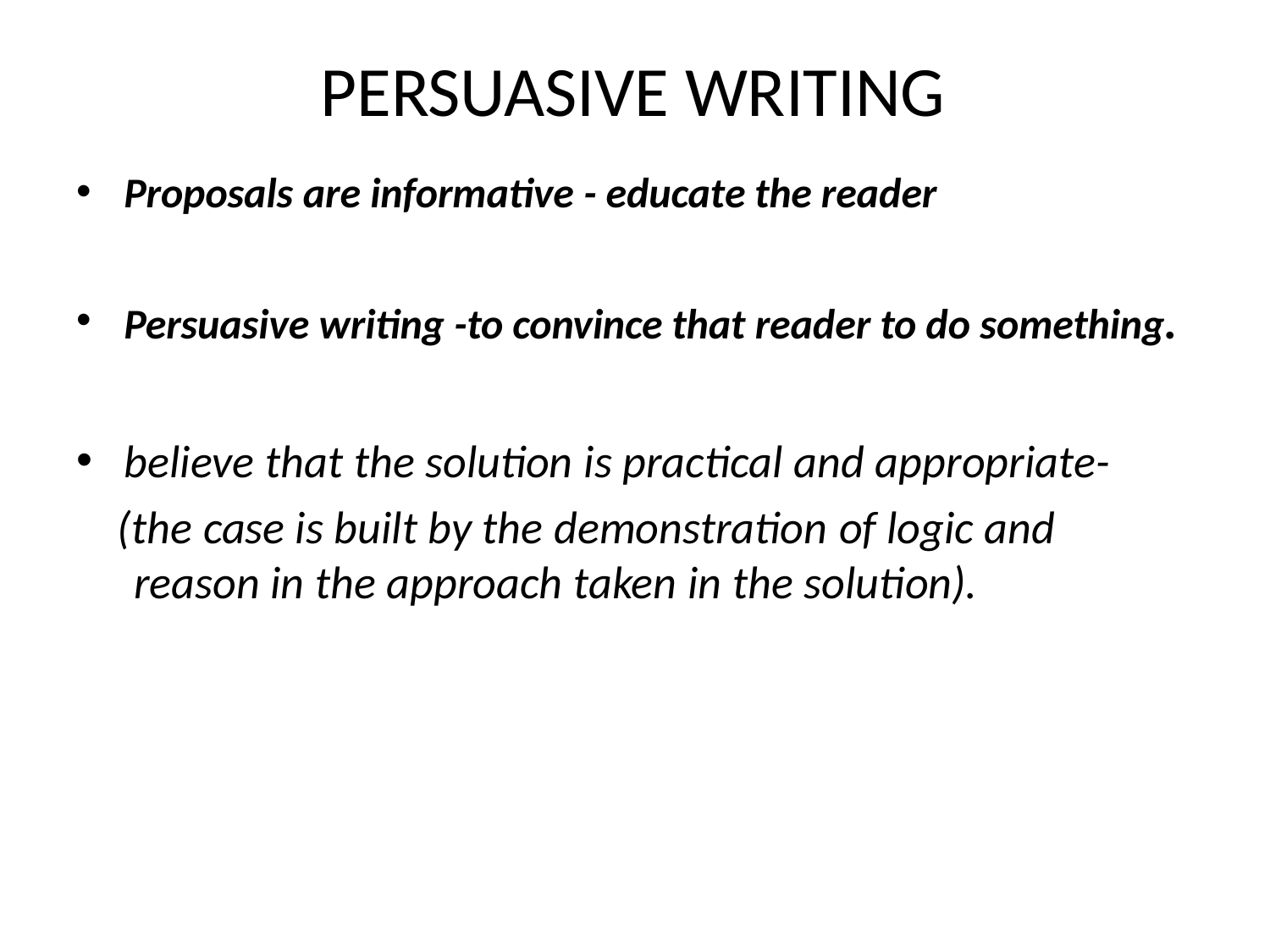

# PERSUASIVE WRITING
•
Proposals are informative - educate the reader
Persuasive writing -to convince that reader to do something.
•
believe that the solution is practical and appropriate-
(the case is built by the demonstration of logic and  reason in the approach taken in the solution).
•